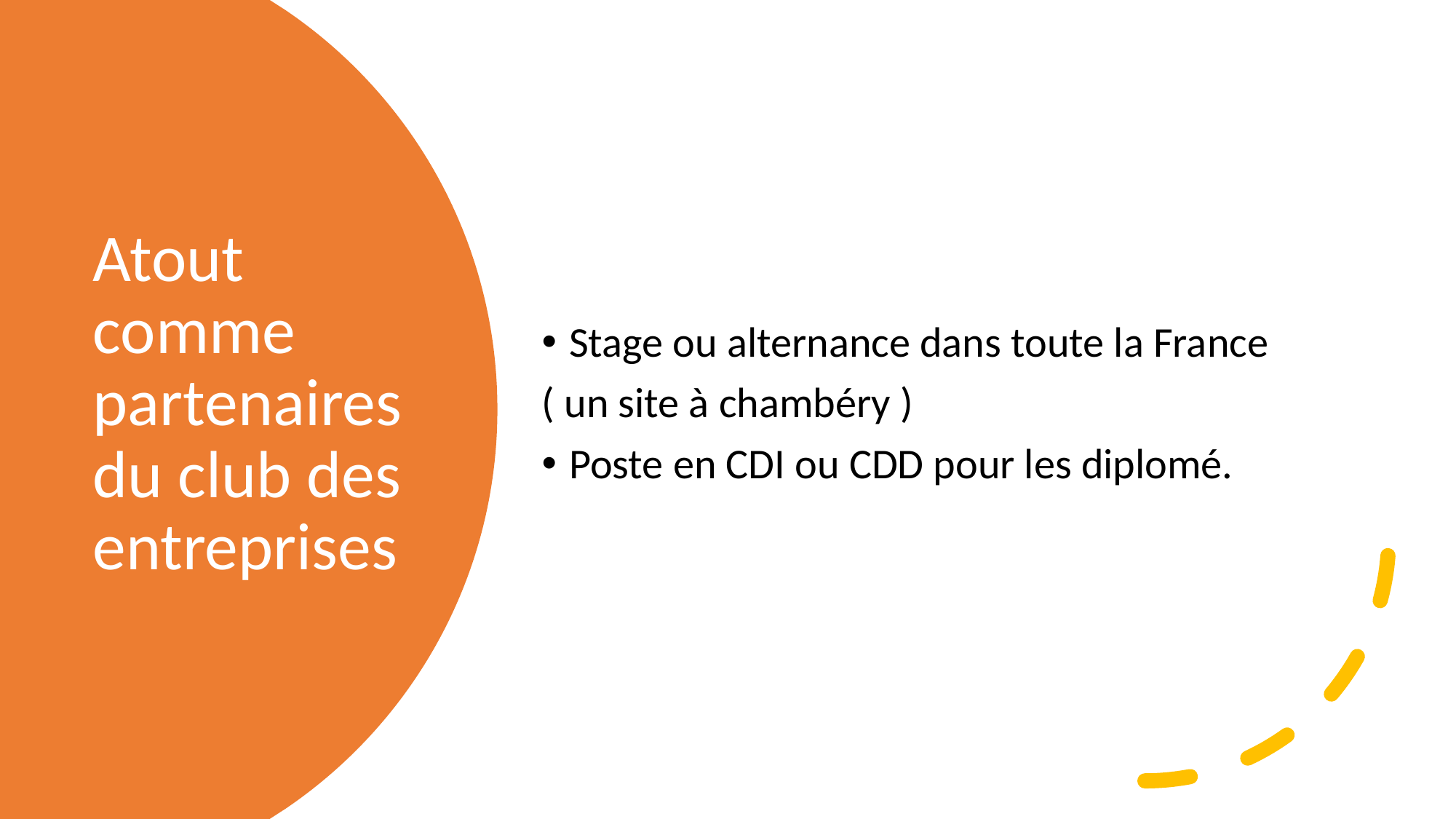

Stage ou alternance dans toute la France
( un site à chambéry )
Poste en CDI ou CDD pour les diplomé.
# Atout comme partenaires du club des entreprises